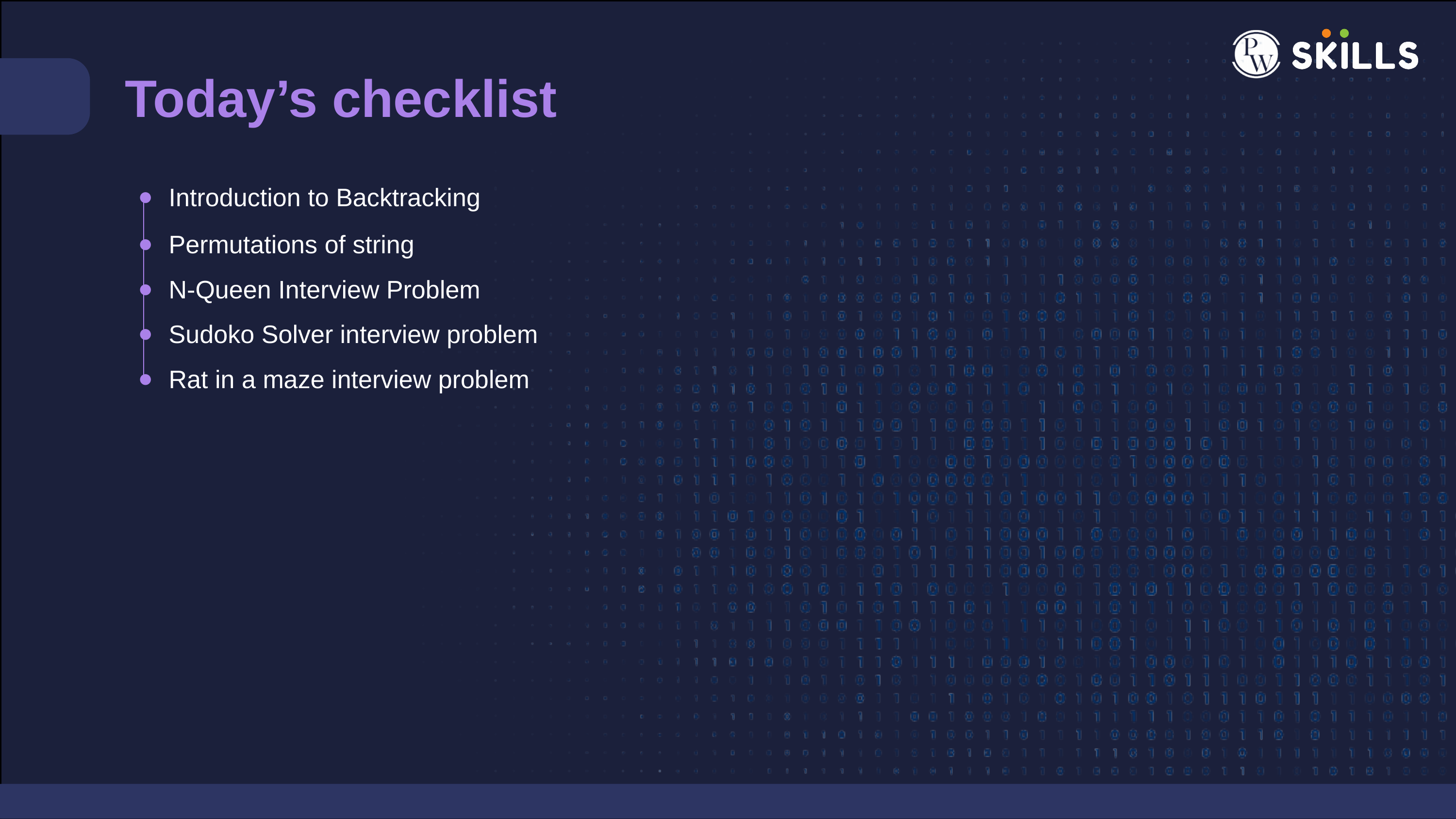

Today’s checklist
Introduction to Backtracking
Permutations of string
N-Queen Interview Problem
Sudoko Solver interview problem
Rat in a maze interview problem